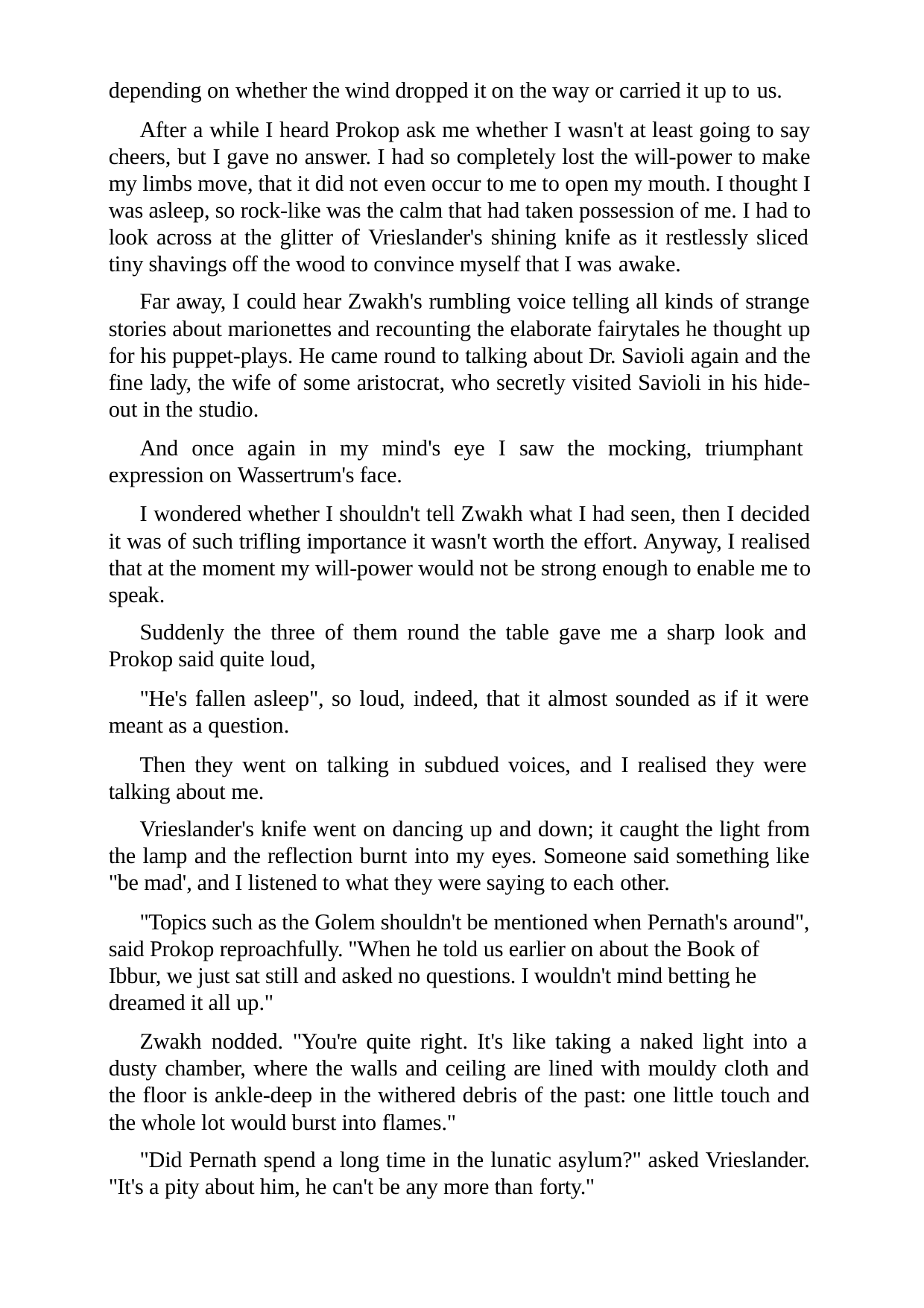

depending on whether the wind dropped it on the way or carried it up to us.
After a while I heard Prokop ask me whether I wasn't at least going to say  cheers, but I gave no answer. I had so completely lost the will-power to make  my limbs move, that it did not even occur to me to open my mouth. I thought I  was asleep, so rock-like was the calm that had taken possession of me. I had to  look across at the glitter of Vrieslander's shining knife as it restlessly sliced  tiny shavings off the wood to convince myself that I was awake.
Far away, I could hear Zwakh's rumbling voice telling all kinds of strange  stories about marionettes and recounting the elaborate fairytales he thought up  for his puppet-plays. He came round to talking about Dr. Savioli again and the  fine lady, the wife of some aristocrat, who secretly visited Savioli in his hide-  out in the studio.
And once again in my mind's eye I saw the mocking, triumphant  expression on Wassertrum's face.
I wondered whether I shouldn't tell Zwakh what I had seen, then I decided  it was of such trifling importance it wasn't worth the effort. Anyway, I realised  that at the moment my will-power would not be strong enough to enable me to  speak.
Suddenly the three of them round the table gave me a sharp look and  Prokop said quite loud,
"He's fallen asleep", so loud, indeed, that it almost sounded as if it were  meant as a question.
Then they went on talking in subdued voices, and I realised they were  talking about me.
Vrieslander's knife went on dancing up and down; it caught the light from  the lamp and the reflection burnt into my eyes. Someone said something like  "be mad', and I listened to what they were saying to each other.
"Topics such as the Golem shouldn't be mentioned when Pernath's around",  said Prokop reproachfully. "When he told us earlier on about the Book of  Ibbur, we just sat still and asked no questions. I wouldn't mind betting he  dreamed it all up."
Zwakh nodded. "You're quite right. It's like taking a naked light into a  dusty chamber, where the walls and ceiling are lined with mouldy cloth and  the floor is ankle-deep in the withered debris of the past: one little touch and  the whole lot would burst into flames."
"Did Pernath spend a long time in the lunatic asylum?" asked Vrieslander.  "It's a pity about him, he can't be any more than forty."